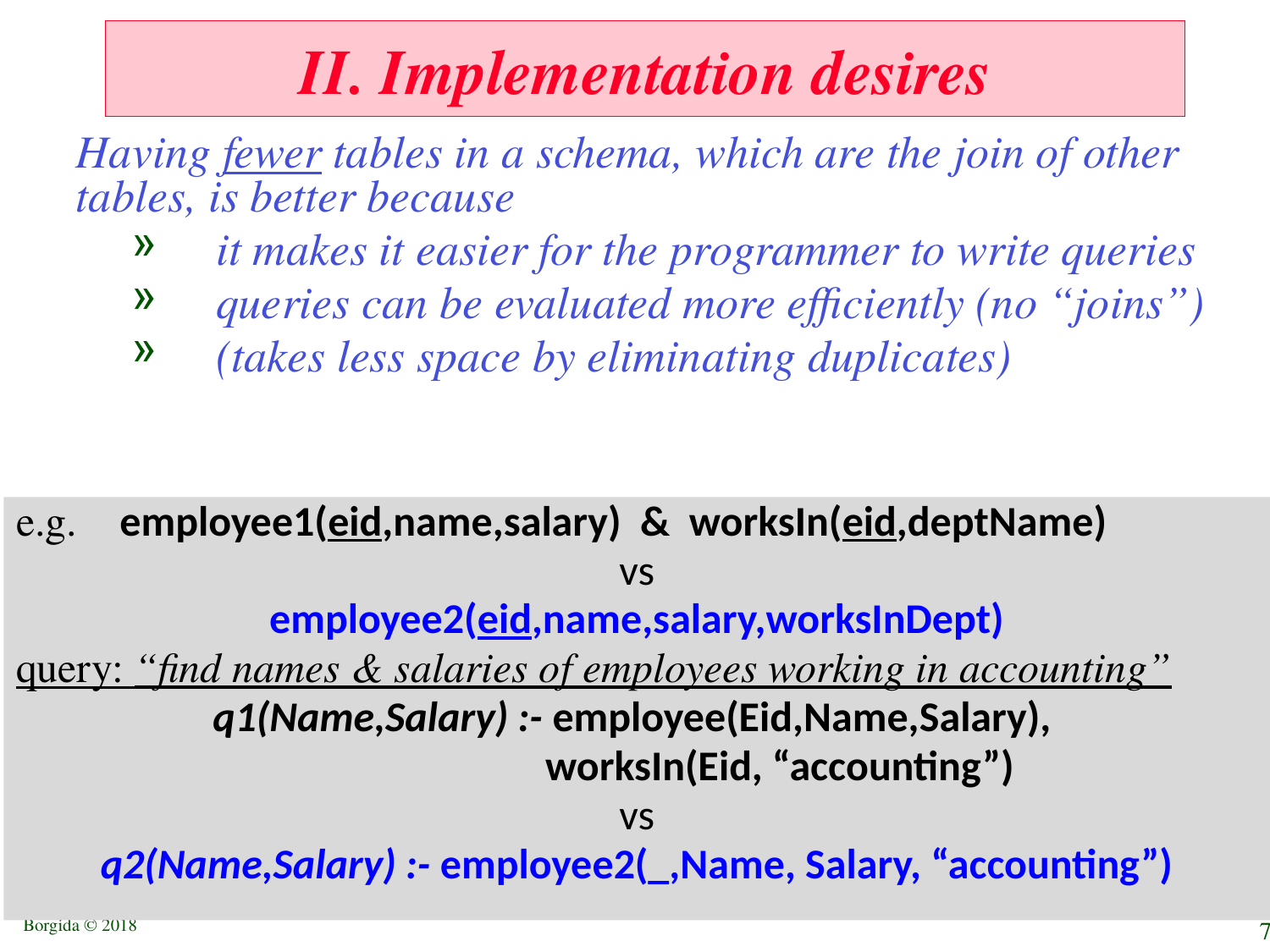

#
II. Implementation desires
Having fewer tables in a schema, which are the join of other tables, is better because
it makes it easier for the programmer to write queries
queries can be evaluated more efficiently (no “joins”)
(takes less space by eliminating duplicates)

e.g.    employee1(eid,name,salary)  &  worksIn(eid,deptName)
vs
employee2(eid,name,salary,worksInDept)
query: “find names & salaries of employees working in accounting”
q1(Name,Salary) :- employee(Eid,Name,Salary),
                              worksIn(Eid, “accounting”)
vs
q2(Name,Salary) :- employee2(_,Name, Salary, “accounting”)